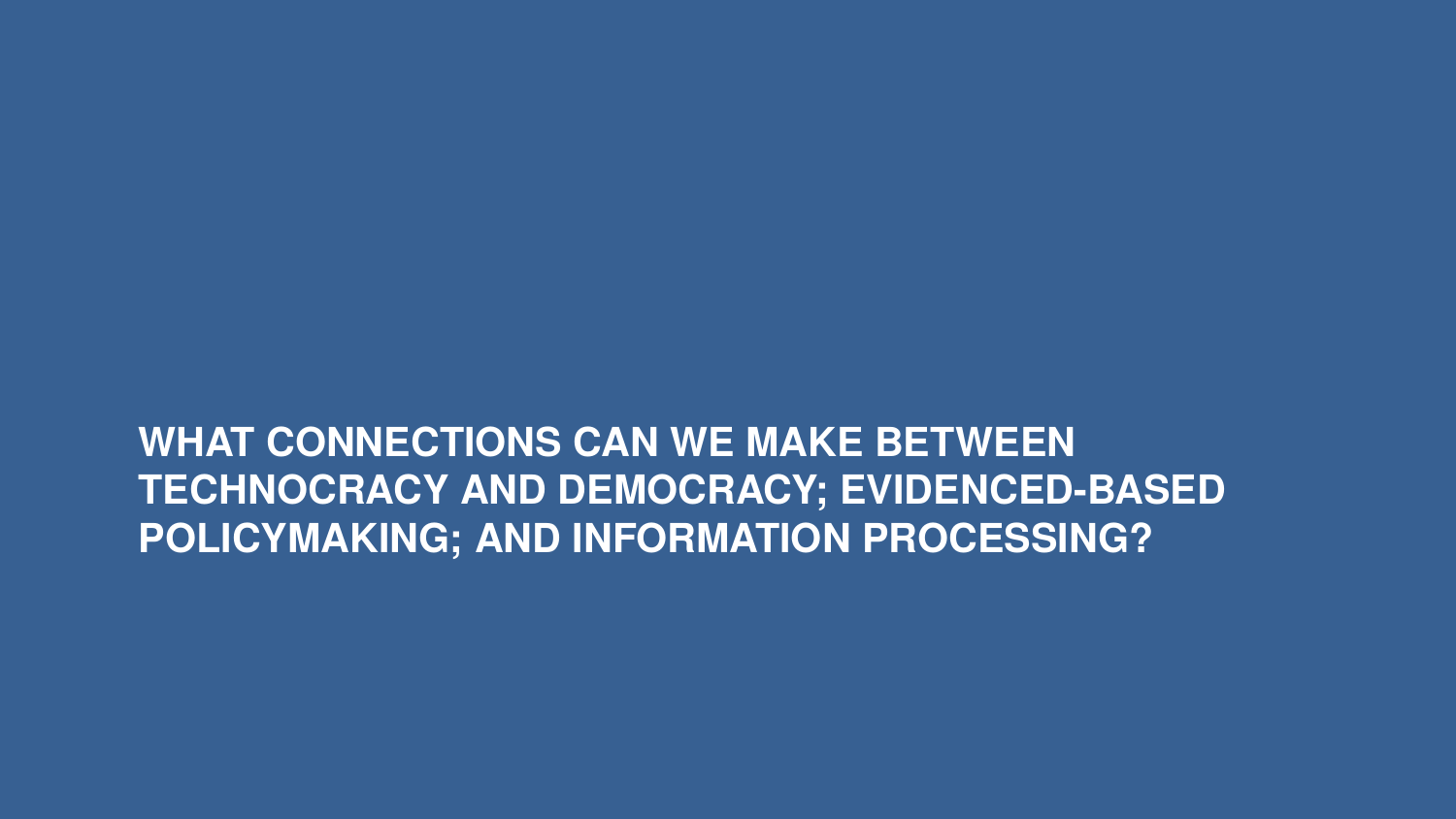

# What connections can we make between technocracy and democracy; evidenced-based policymaking; and information processing?